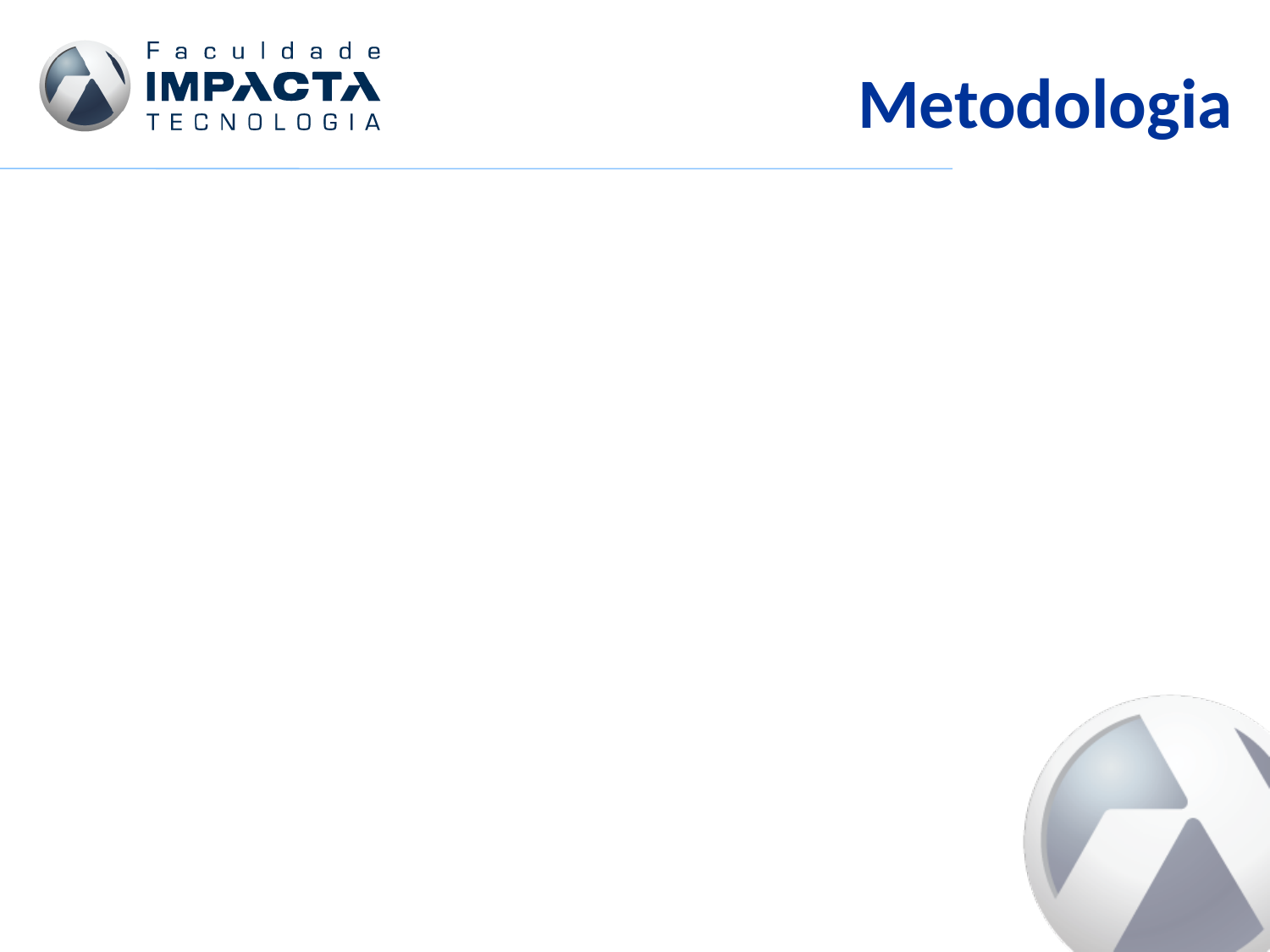

# Metodologia
Aulas teóricas
Apresentação do conteúdo da disciplina
Aulas práticas
Realização de contagem de Pontos de função e estimativa em Pontos de função